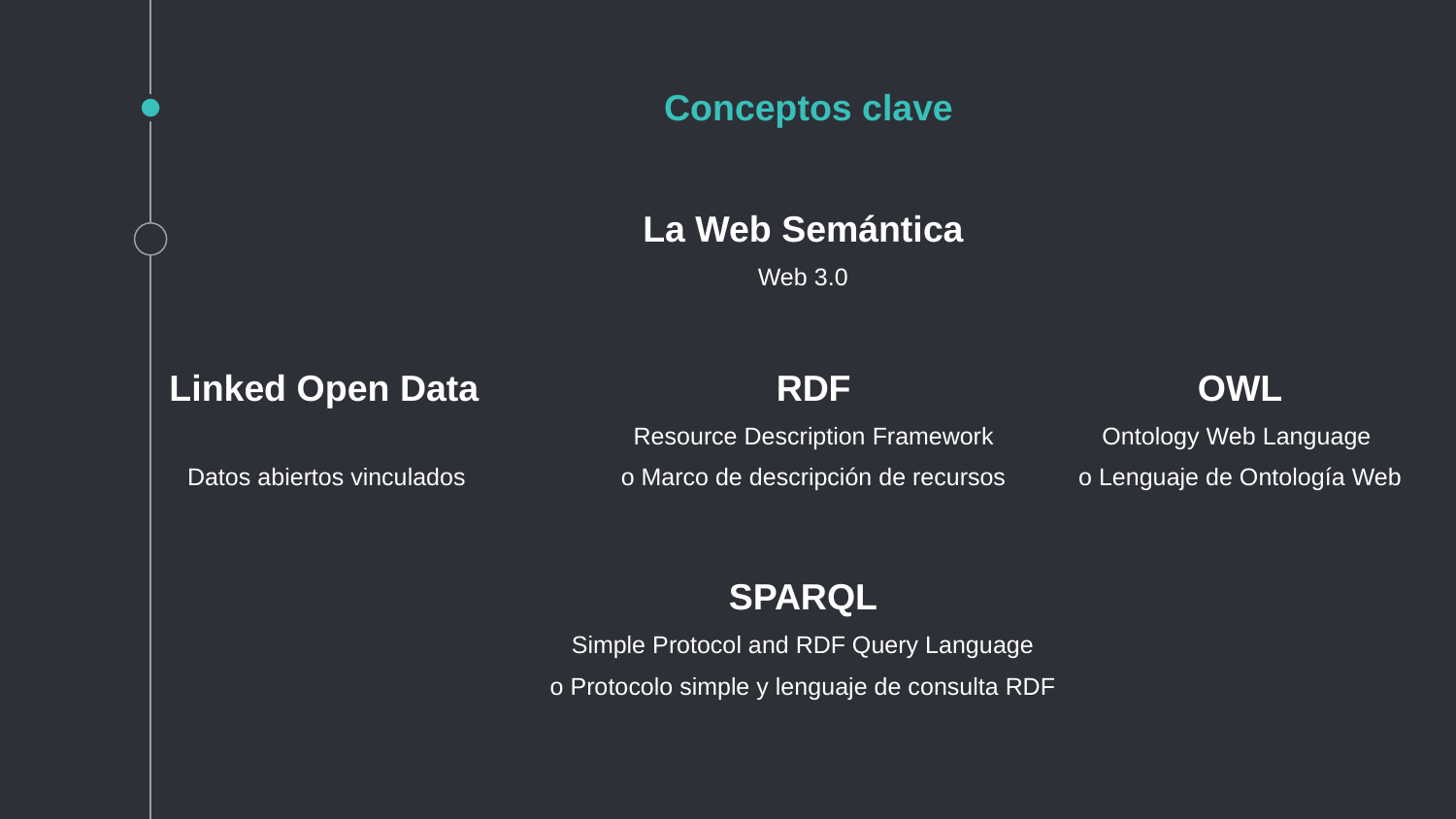

# Conceptos clave
La Web Semántica
Web 3.0
Linked Open Data

Datos abiertos vinculados
RDF
Resource Description Framework
o Marco de descripción de recursos
OWL
Ontology Web Language
o Lenguaje de Ontología Web
SPARQL
Simple Protocol and RDF Query Language
o Protocolo simple y lenguaje de consulta RDF